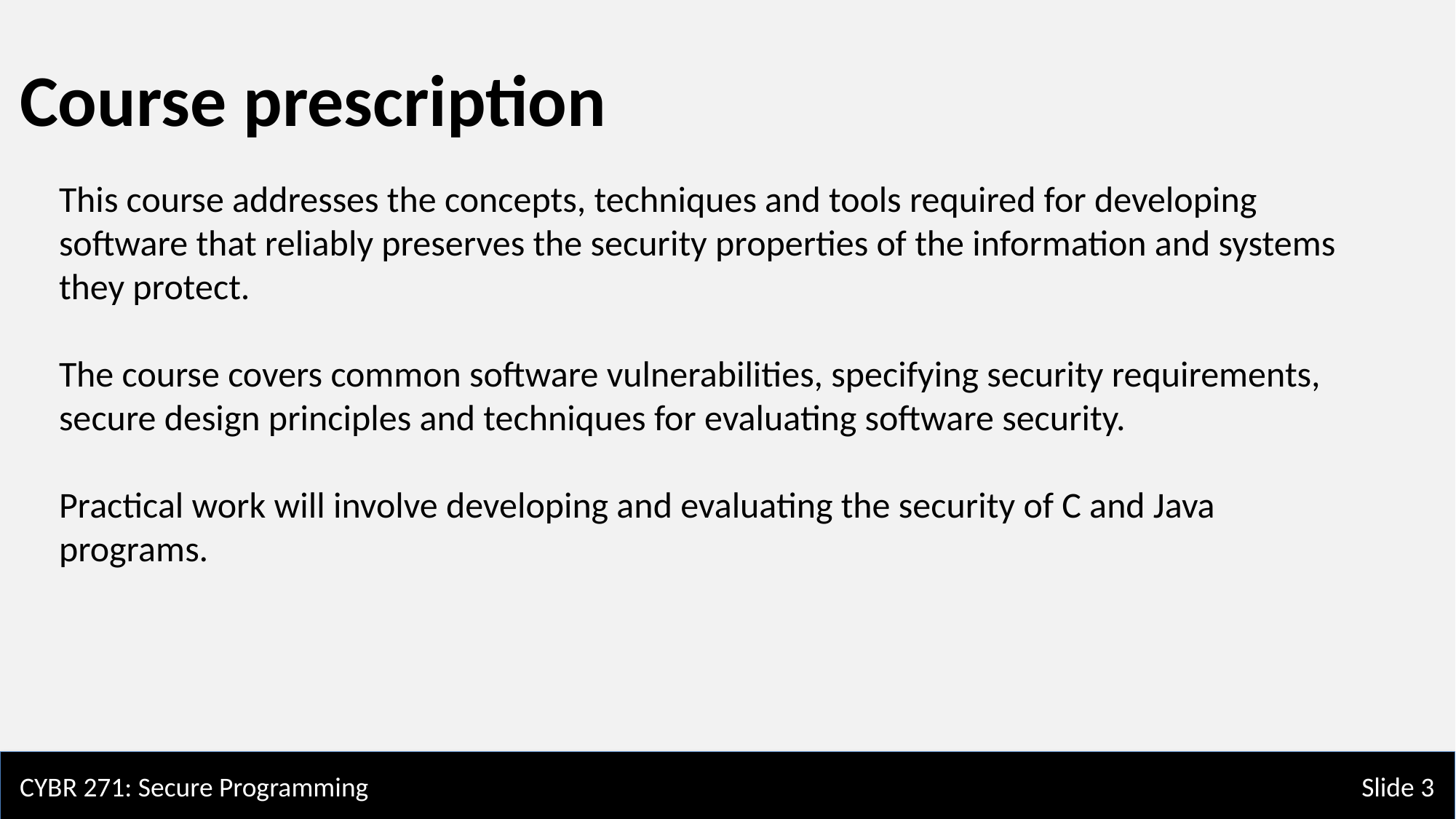

Course prescription
This course addresses the concepts, techniques and tools required for developing software that reliably preserves the security properties of the information and systems they protect.

The course covers common software vulnerabilities, specifying security requirements, secure design principles and techniques for evaluating software security.

Practical work will involve developing and evaluating the security of C and Java programs.

CYBR 271: Secure Programming
Slide 3